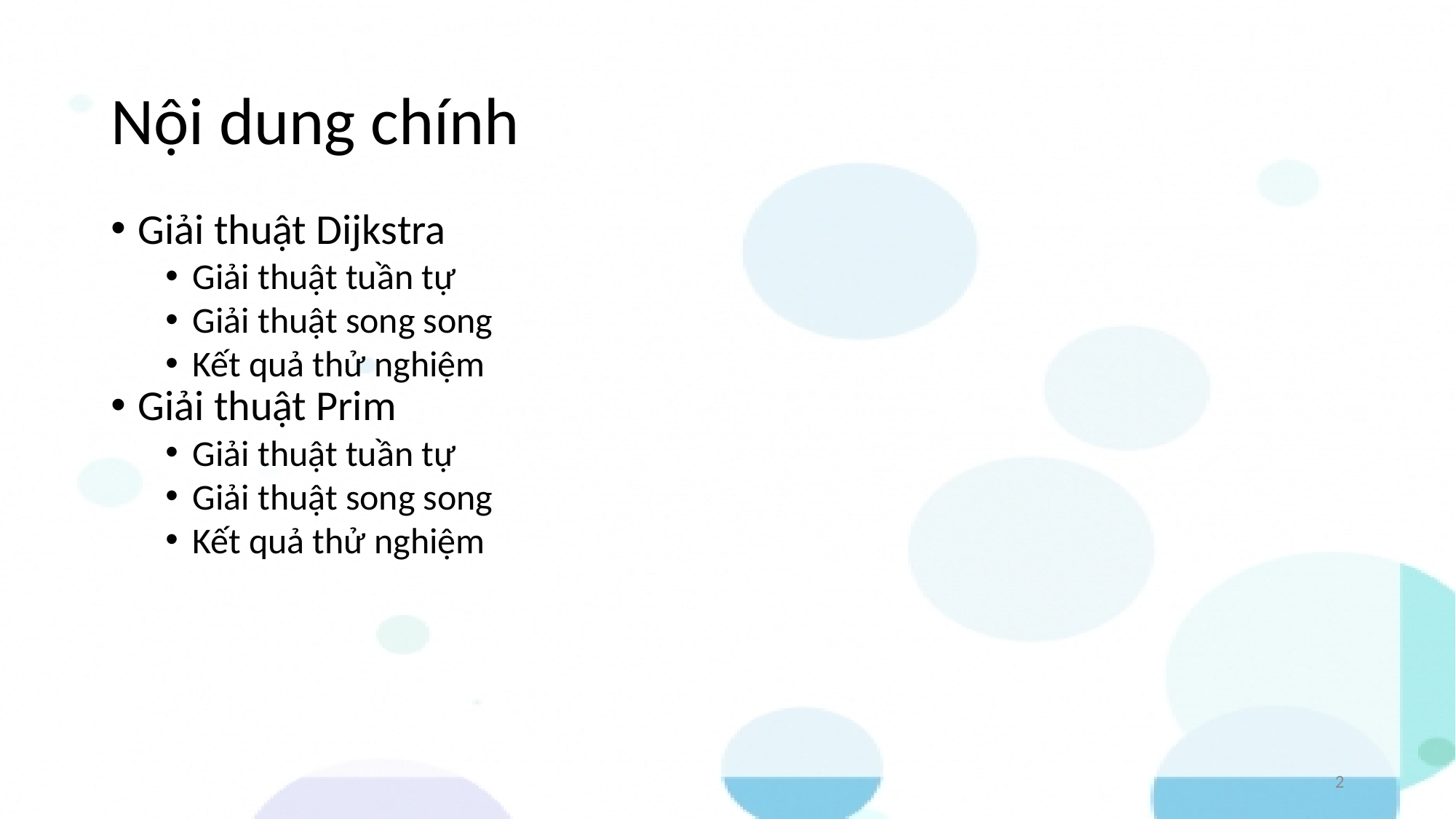

Nội dung chính
Giải thuật Dijkstra
Giải thuật tuần tự
Giải thuật song song
Kết quả thử nghiệm
Giải thuật Prim
Giải thuật tuần tự
Giải thuật song song
Kết quả thử nghiệm
2